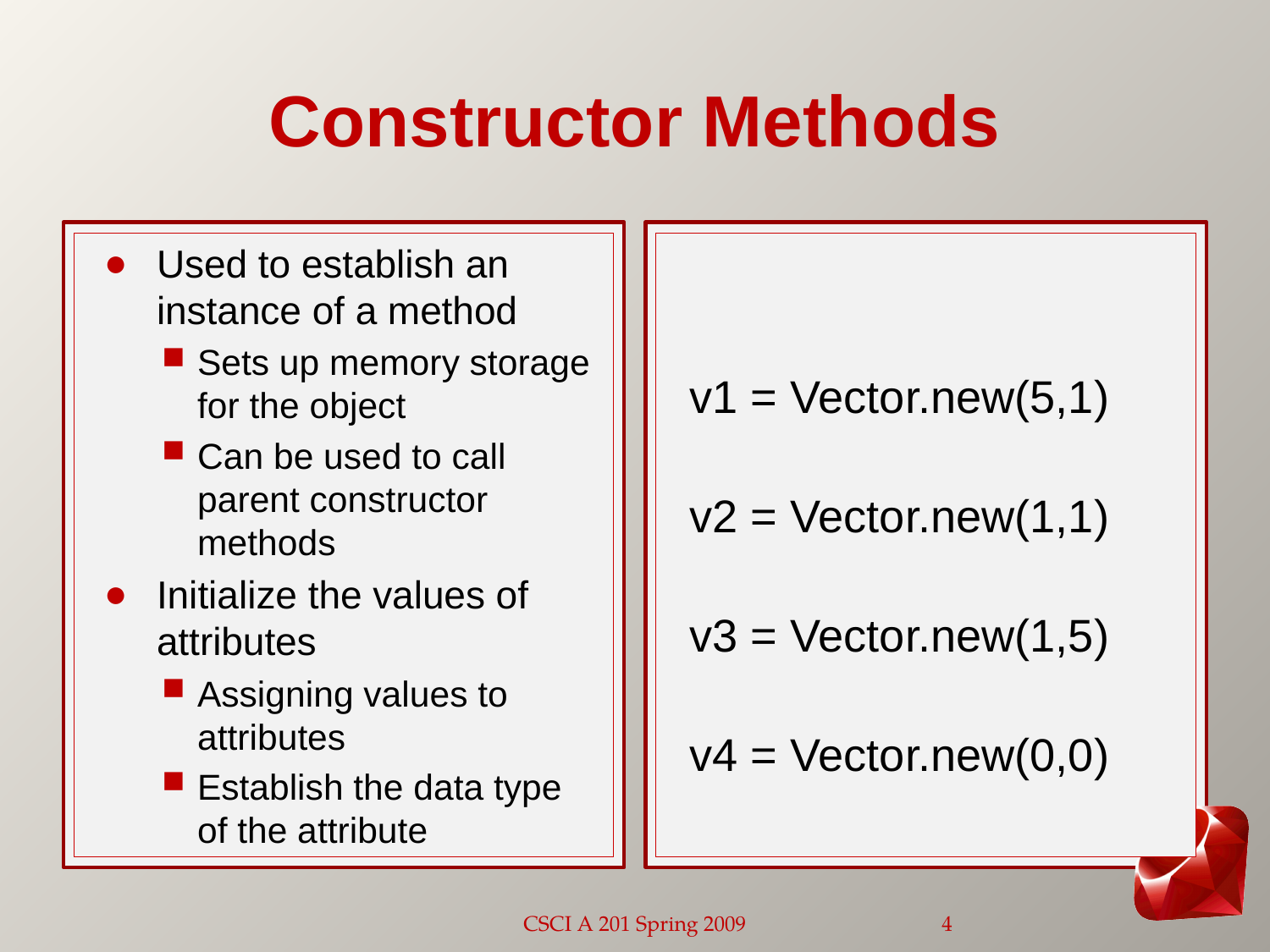

# Constructor Methods
Used to establish an instance of a method
Sets up memory storage for the object
Can be used to call parent constructor methods
Initialize the values of attributes
Assigning values to attributes
Establish the data type of the attribute

v1 = Vector.new(5,1)
v2 = Vector.new(1,1)
v3 = Vector.new(1,5)
v4 = Vector.new(0,0)

CSCI A 201 Spring 2009
4